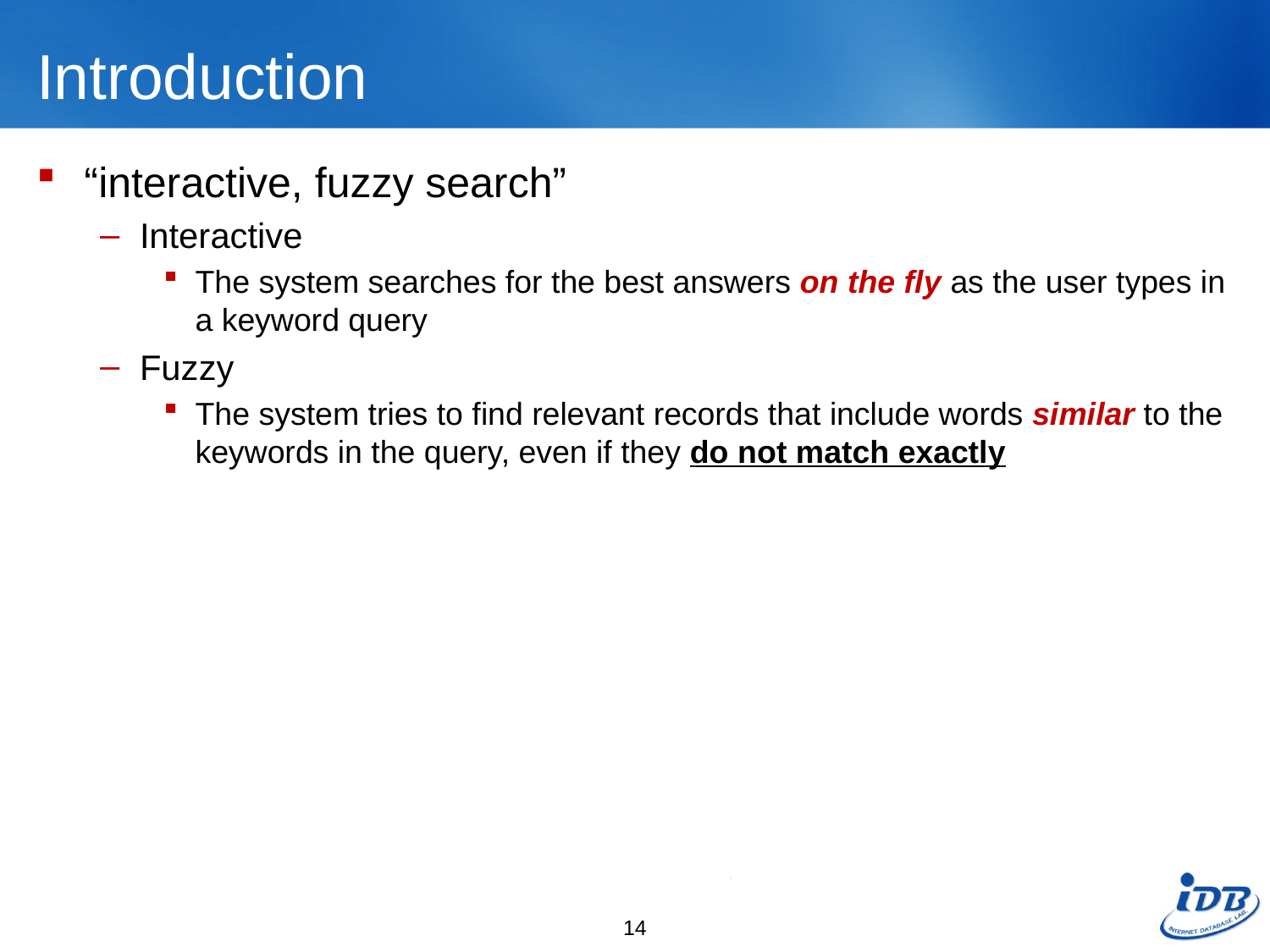

# Introduction
“interactive, fuzzy search”
Interactive
The system searches for the best answers on the fly as the user types in a keyword query
Fuzzy
The system tries to find relevant records that include words similar to the keywords in the query, even if they do not match exactly

14